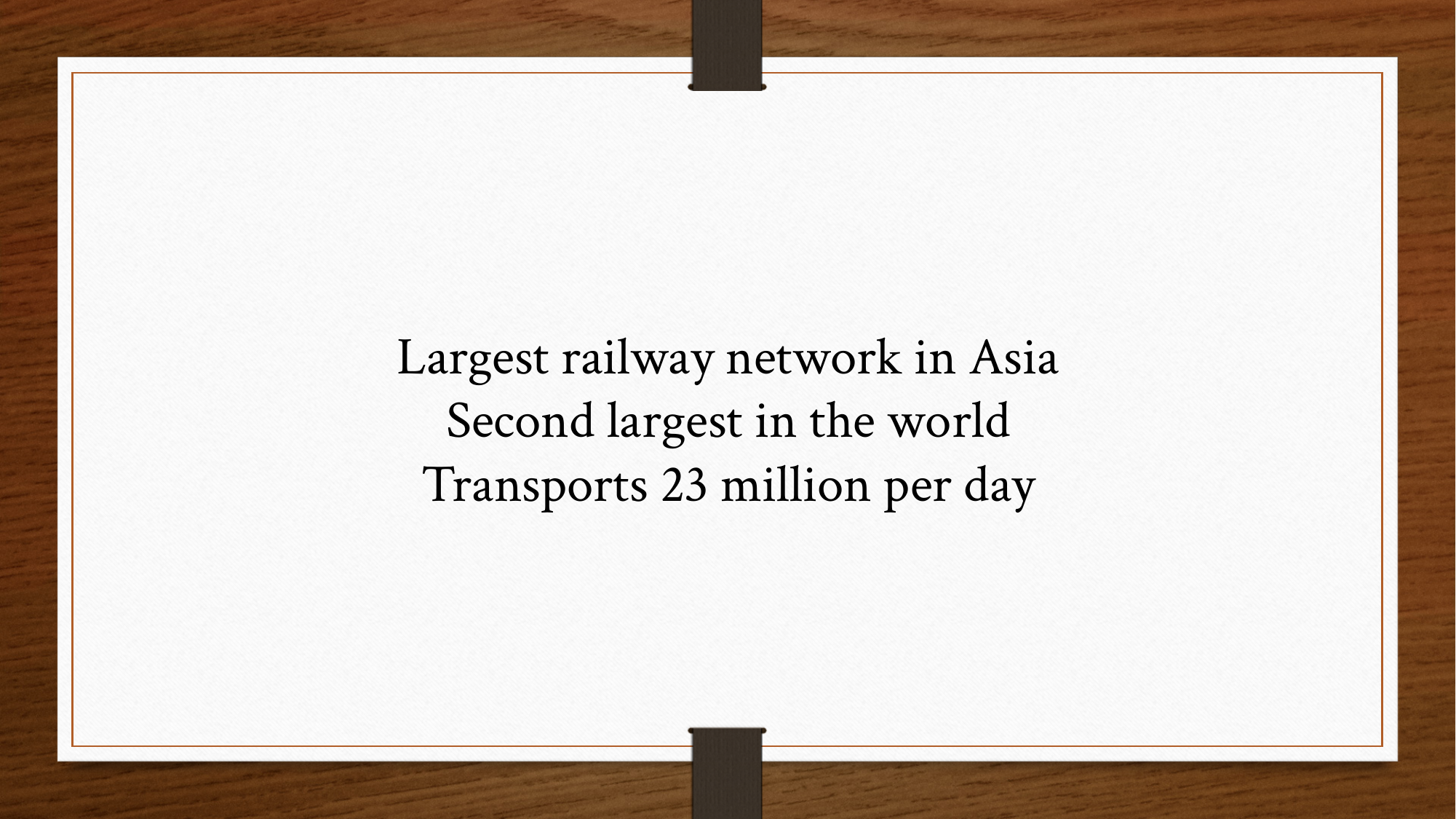

Largest railway network in Asia
Second largest in the world
Transports 23 million per day